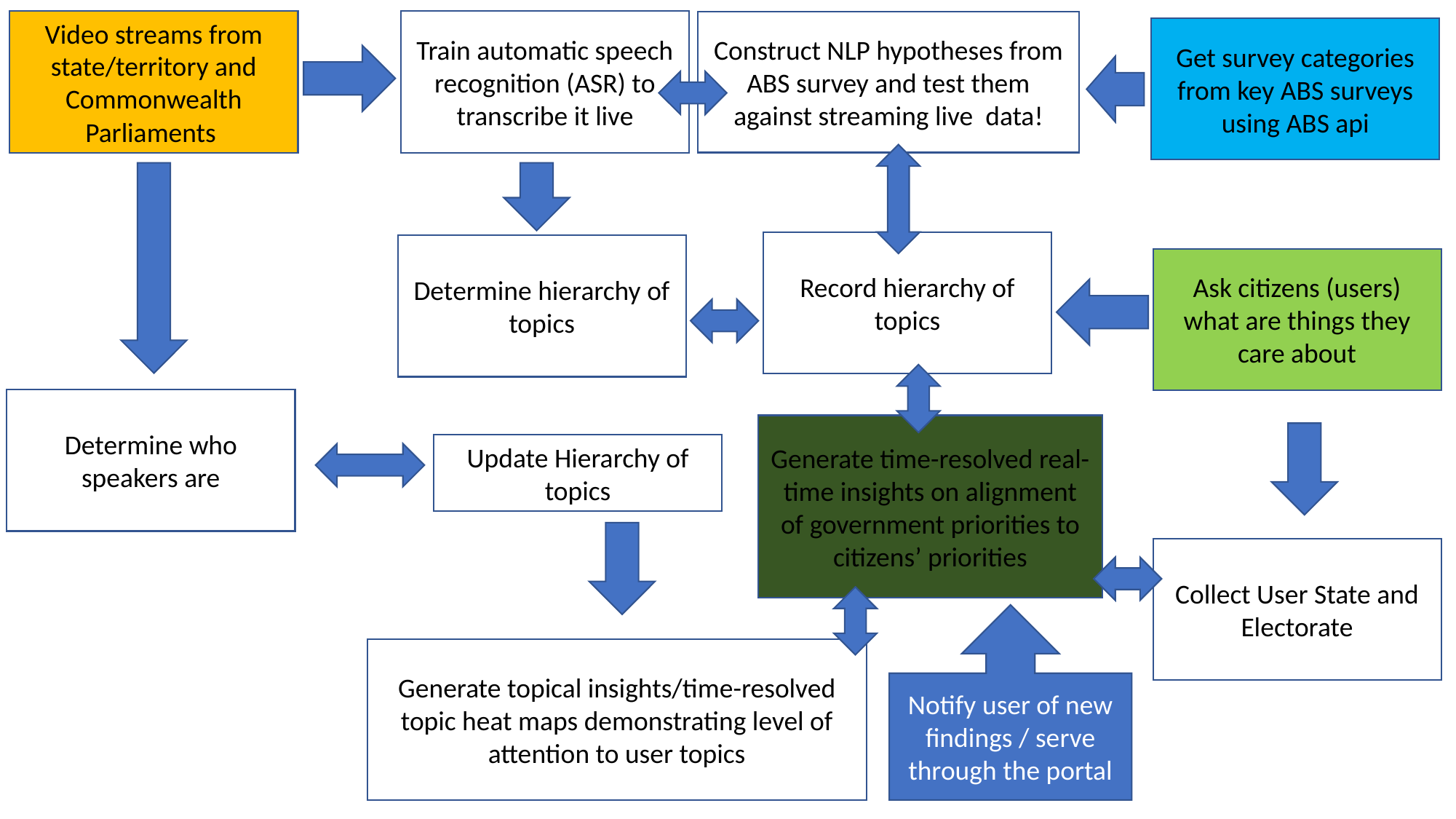

Train automatic speech recognition (ASR) to transcribe it live
Video streams from state/territory and Commonwealth Parliaments
Construct NLP hypotheses from ABS survey and test them against streaming live  data!
Get survey categories from key ABS surveys using ABS api

Record hierarchy of topics

Determine hierarchy of topics
Ask citizens (users) what are things they care about

Determine who speakers are
Generate time-resolved real-time insights on alignment of government priorities to citizens’ priorities
Update Hierarchy of topics

Collect User State and Electorate

Notify user of new findings / serve through the portal
Generate topical insights/time-resolved topic heat maps demonstrating level of attention to user topics